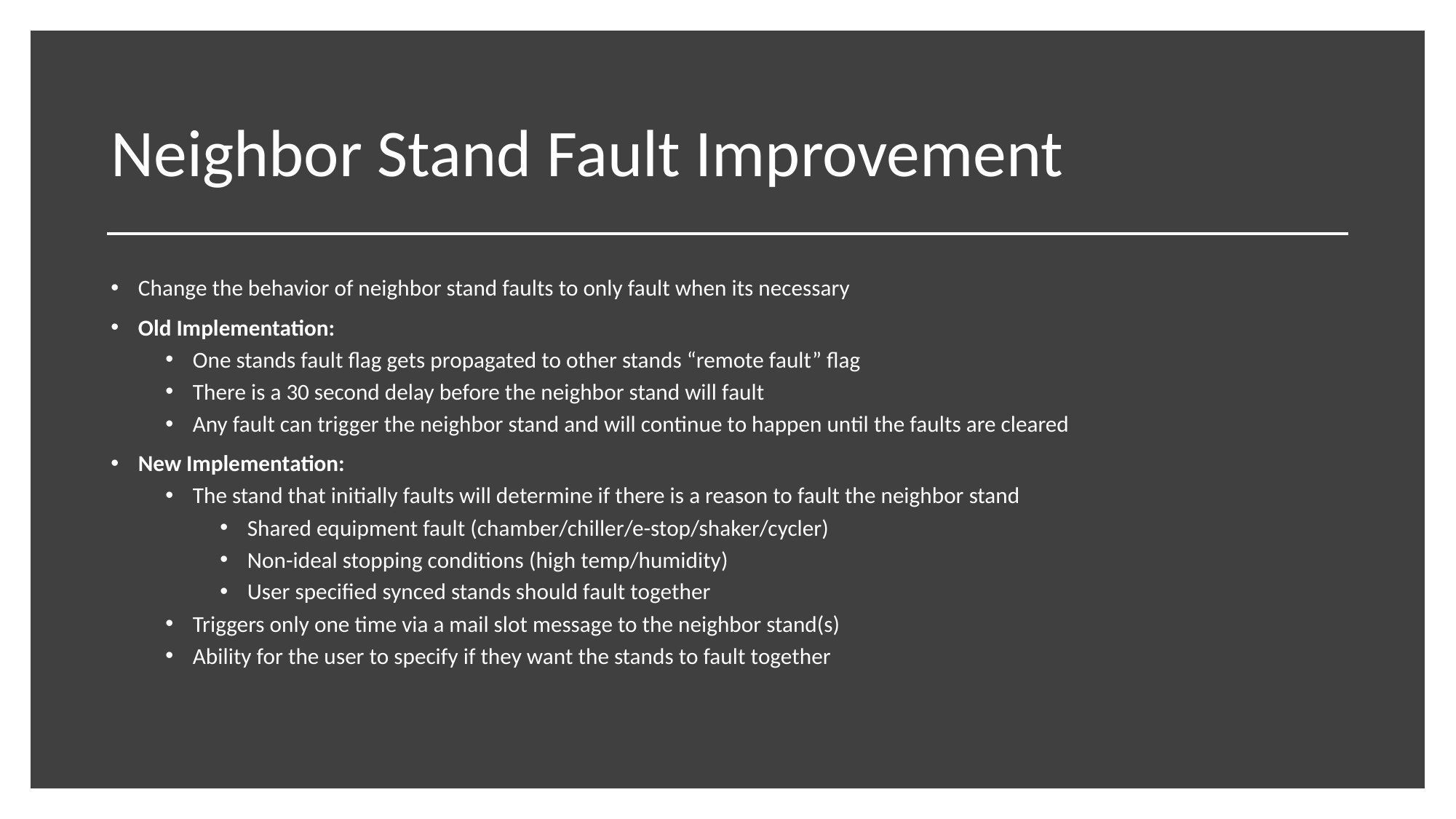

# Neighbor Stand Fault Improvement
Change the behavior of neighbor stand faults to only fault when its necessary
Old Implementation:
One stands fault flag gets propagated to other stands “remote fault” flag
There is a 30 second delay before the neighbor stand will fault
Any fault can trigger the neighbor stand and will continue to happen until the faults are cleared
New Implementation:
The stand that initially faults will determine if there is a reason to fault the neighbor stand
Shared equipment fault (chamber/chiller/e-stop/shaker/cycler)
Non-ideal stopping conditions (high temp/humidity)
User specified synced stands should fault together
Triggers only one time via a mail slot message to the neighbor stand(s)
Ability for the user to specify if they want the stands to fault together